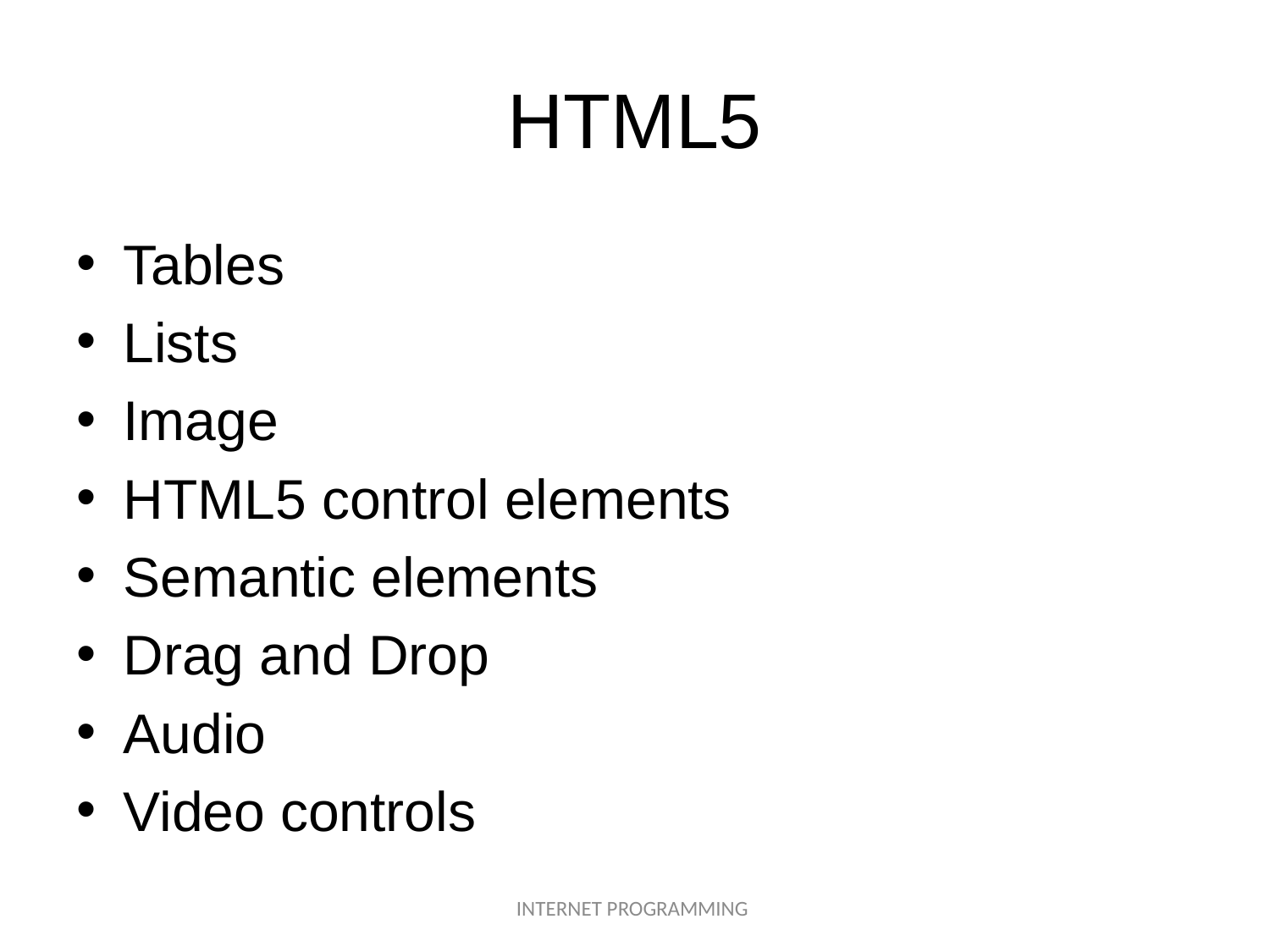

# HTML5
Tables
Lists
Image
HTML5 control elements
Semantic elements
Drag and Drop
Audio
Video controls
INTERNET PROGRAMMING